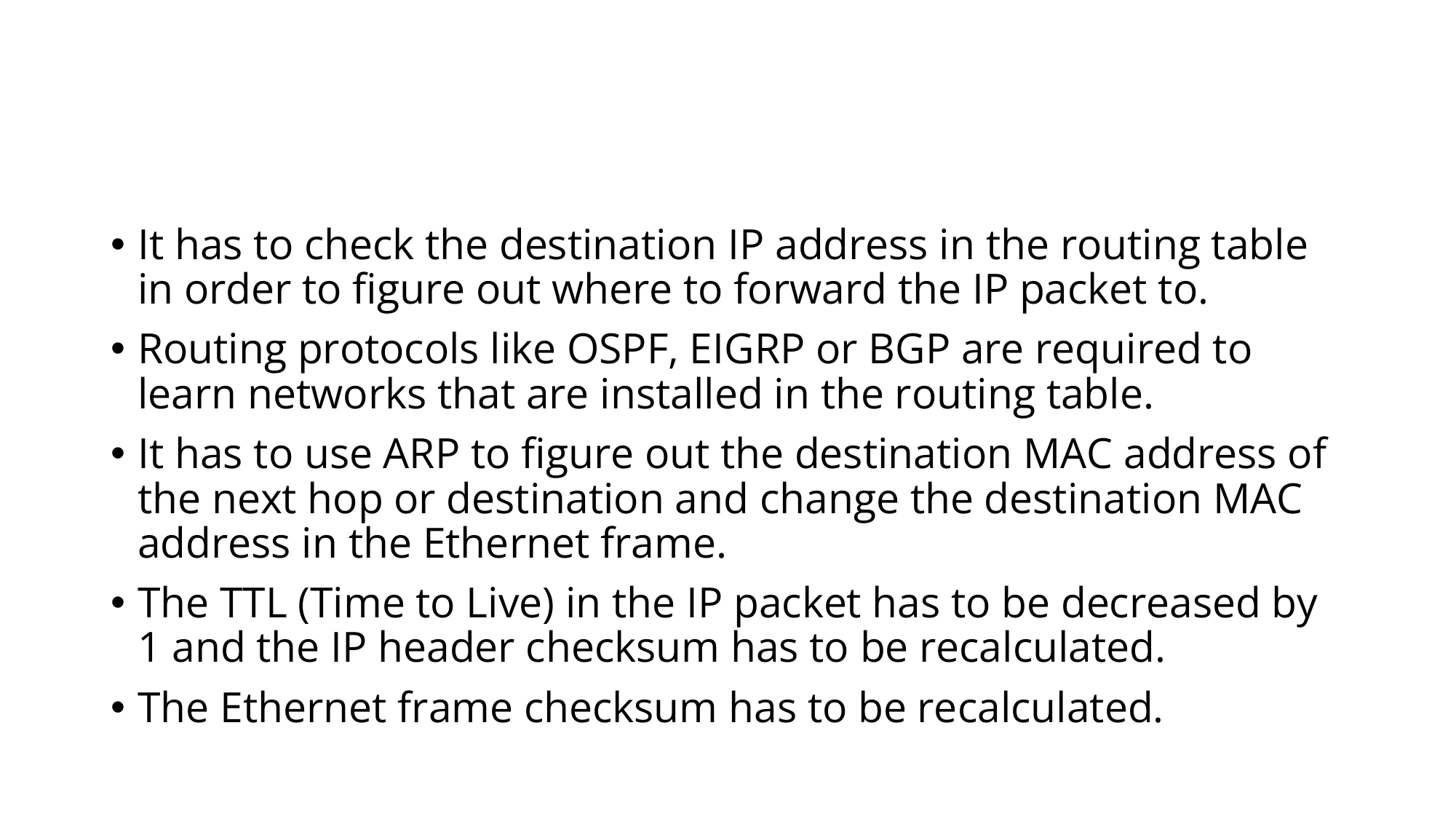

#
It has to check the destination IP address in the routing table in order to figure out where to forward the IP packet to.
Routing protocols like OSPF, EIGRP or BGP are required to learn networks that are installed in the routing table.
It has to use ARP to figure out the destination MAC address of the next hop or destination and change the destination MAC address in the Ethernet frame.
The TTL (Time to Live) in the IP packet has to be decreased by 1 and the IP header checksum has to be recalculated.
The Ethernet frame checksum has to be recalculated.